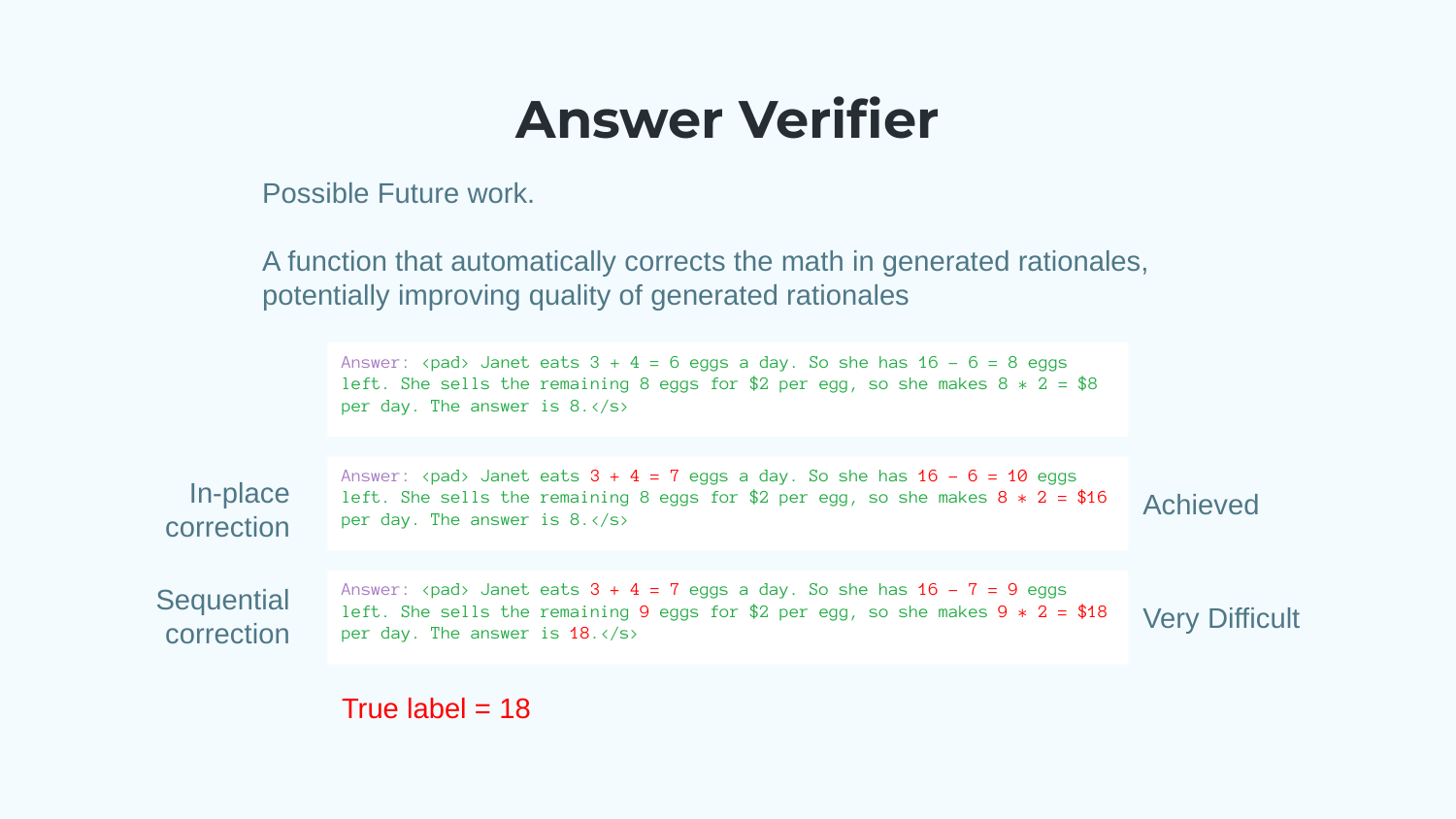

# Answer Verifier
Possible Future work.

A function that automatically corrects the math in generated rationales, potentially improving quality of generated rationales
Answer: <pad> Janet eats 3 + 4 = 6 eggs a day. So she has 16 - 6 = 8 eggs left. She sells the remaining 8 eggs for $2 per egg, so she makes 8 * 2 = $8 per day. The answer is 8.</s>
Answer: <pad> Janet eats 3 + 4 = 7 eggs a day. So she has 16 - 6 = 10 eggs left. She sells the remaining 8 eggs for $2 per egg, so she makes 8 * 2 = $16 per day. The answer is 8.</s>
In-place correction
Achieved
Answer: <pad> Janet eats 3 + 4 = 7 eggs a day. So she has 16 - 7 = 9 eggs left. She sells the remaining 9 eggs for $2 per egg, so she makes 9 * 2 = $18 per day. The answer is 18.</s>
Sequential correction
Very Difficult
True label = 18